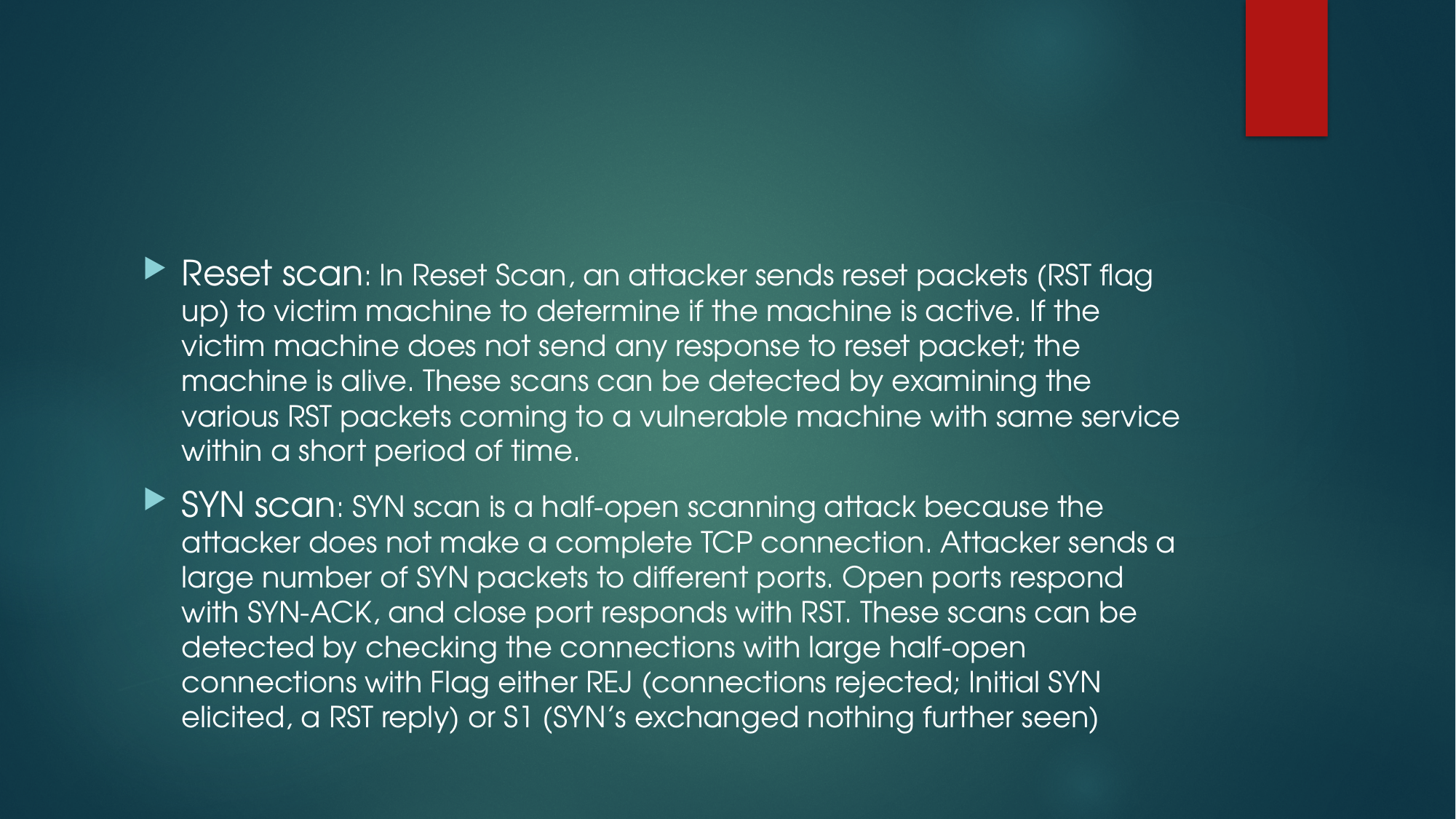

#
Reset scan: In Reset Scan, an attacker sends reset packets (RST flag up) to victim machine to determine if the machine is active. If the victim machine does not send any response to reset packet; the machine is alive. These scans can be detected by examining the various RST packets coming to a vulnerable machine with same service within a short period of time.
SYN scan: SYN scan is a half-open scanning attack because the attacker does not make a complete TCP connection. Attacker sends a large number of SYN packets to different ports. Open ports respond with SYN-ACK, and close port responds with RST. These scans can be detected by checking the connections with large half-open connections with Flag either REJ (connections rejected; Initial SYN elicited, a RST reply) or S1 (SYN’s exchanged nothing further seen)